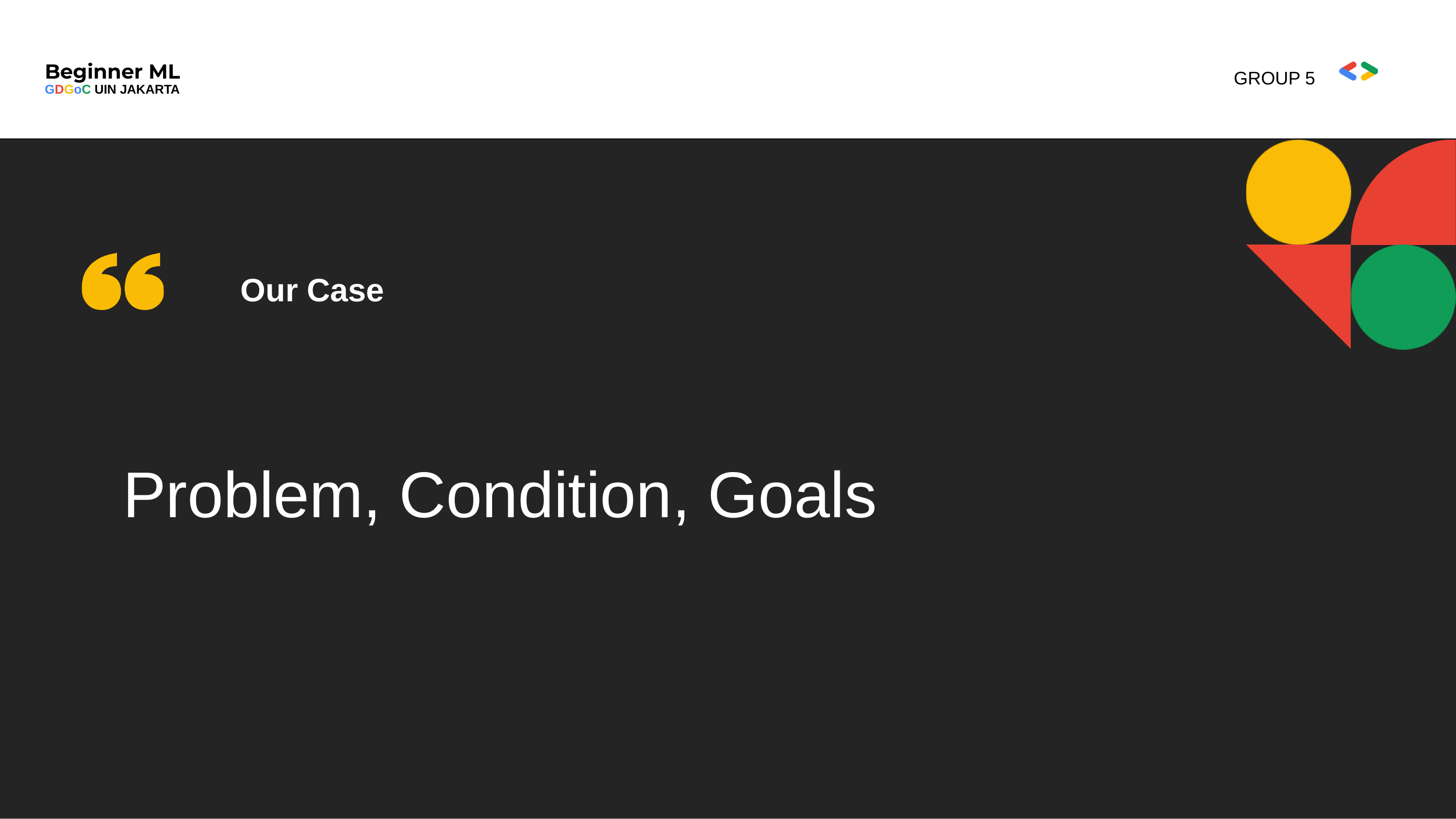

Beginner ML

GROUP 5
GDGoC UIN JAKARTA

Our Case
Problem, Condition, Goals